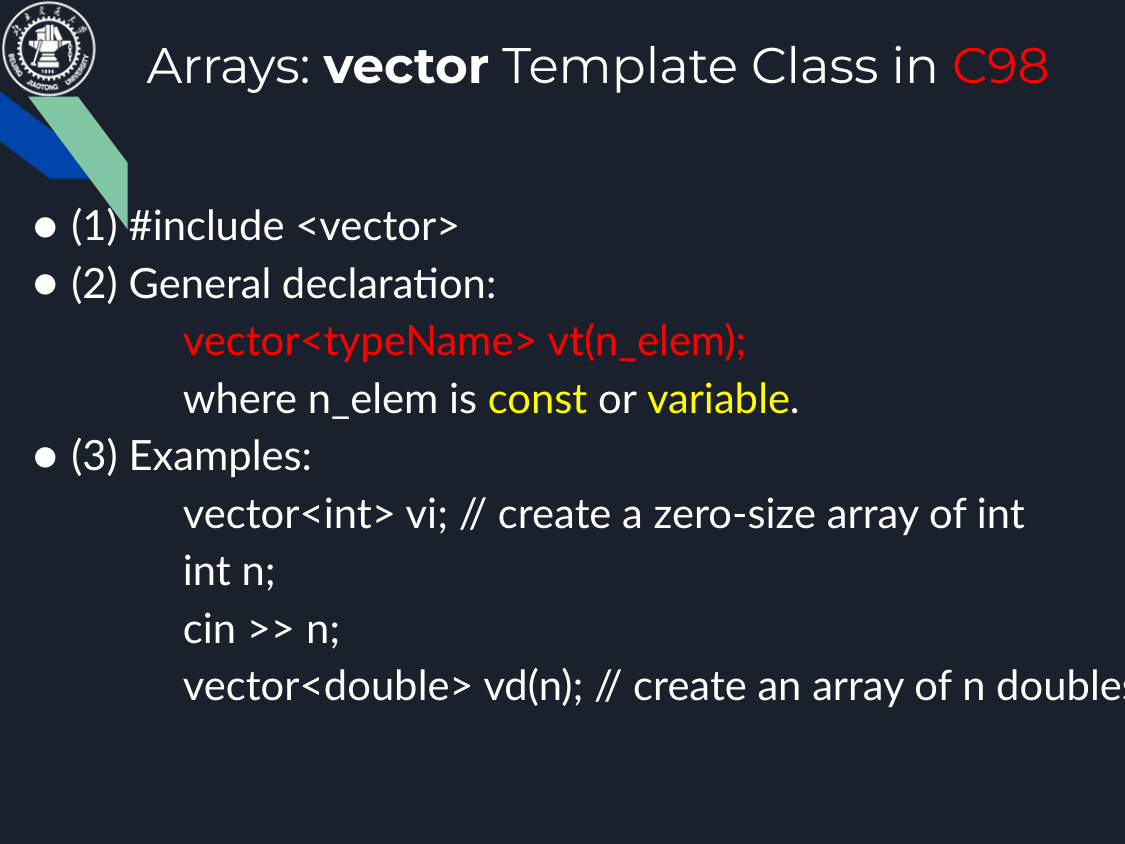

# Arrays: vector Template Class in C98
(1) #include <vector>
(2) General declaration:
	vector<typeName> vt(n_elem);
	where n_elem is const or variable.
(3) Examples:
	vector<int> vi; // create a zero-size array of int
	int n;
	cin >> n;
	vector<double> vd(n); // create an array of n doubles